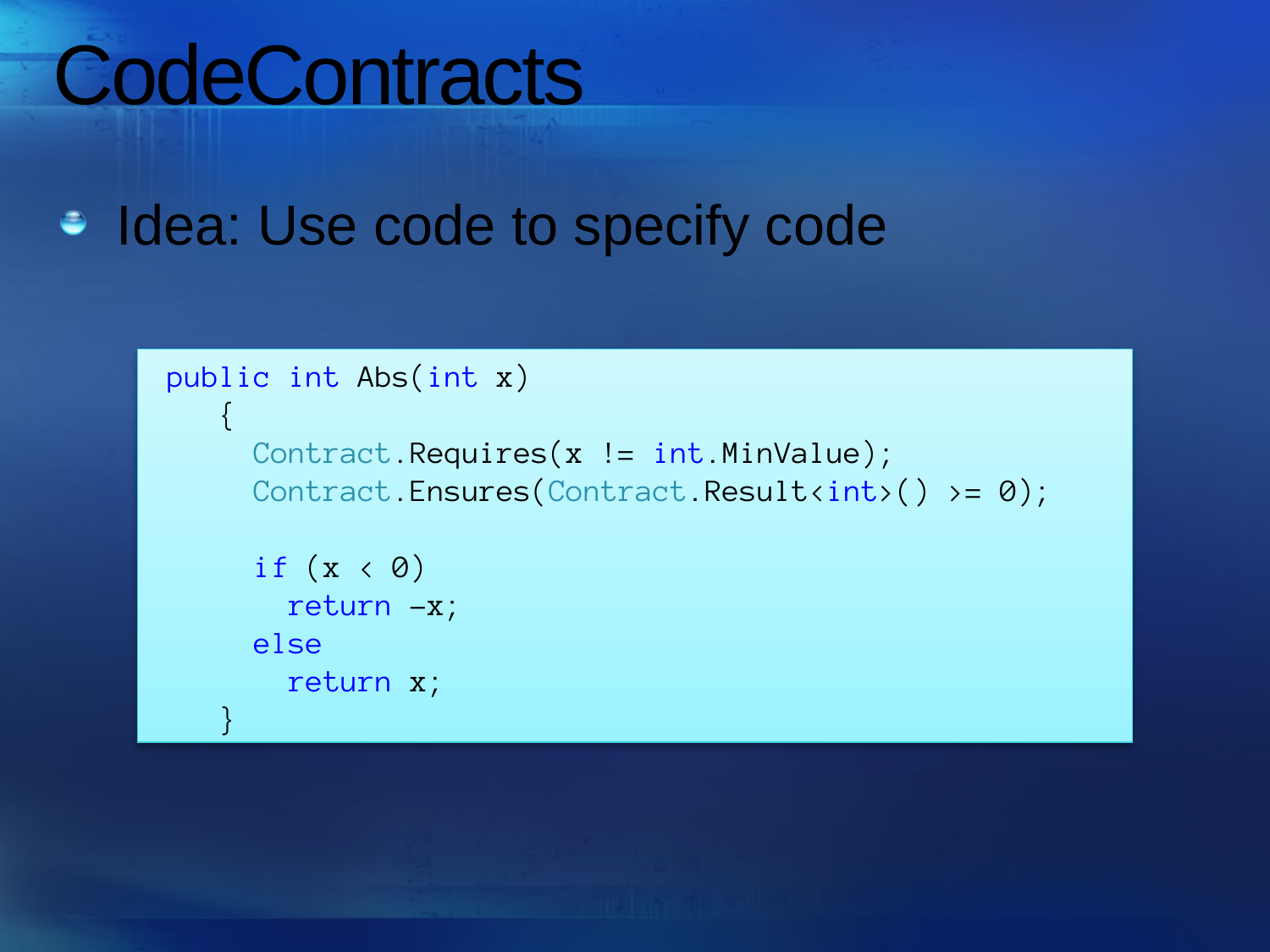

# CodeContracts
Idea: Use code to specify code

 public int Abs(int x)
    {
      Contract.Requires(x != int.MinValue);
      Contract.Ensures(Contract.Result<int>() >= 0);

      if (x < 0)
        return -x;
      else
        return x;
    }